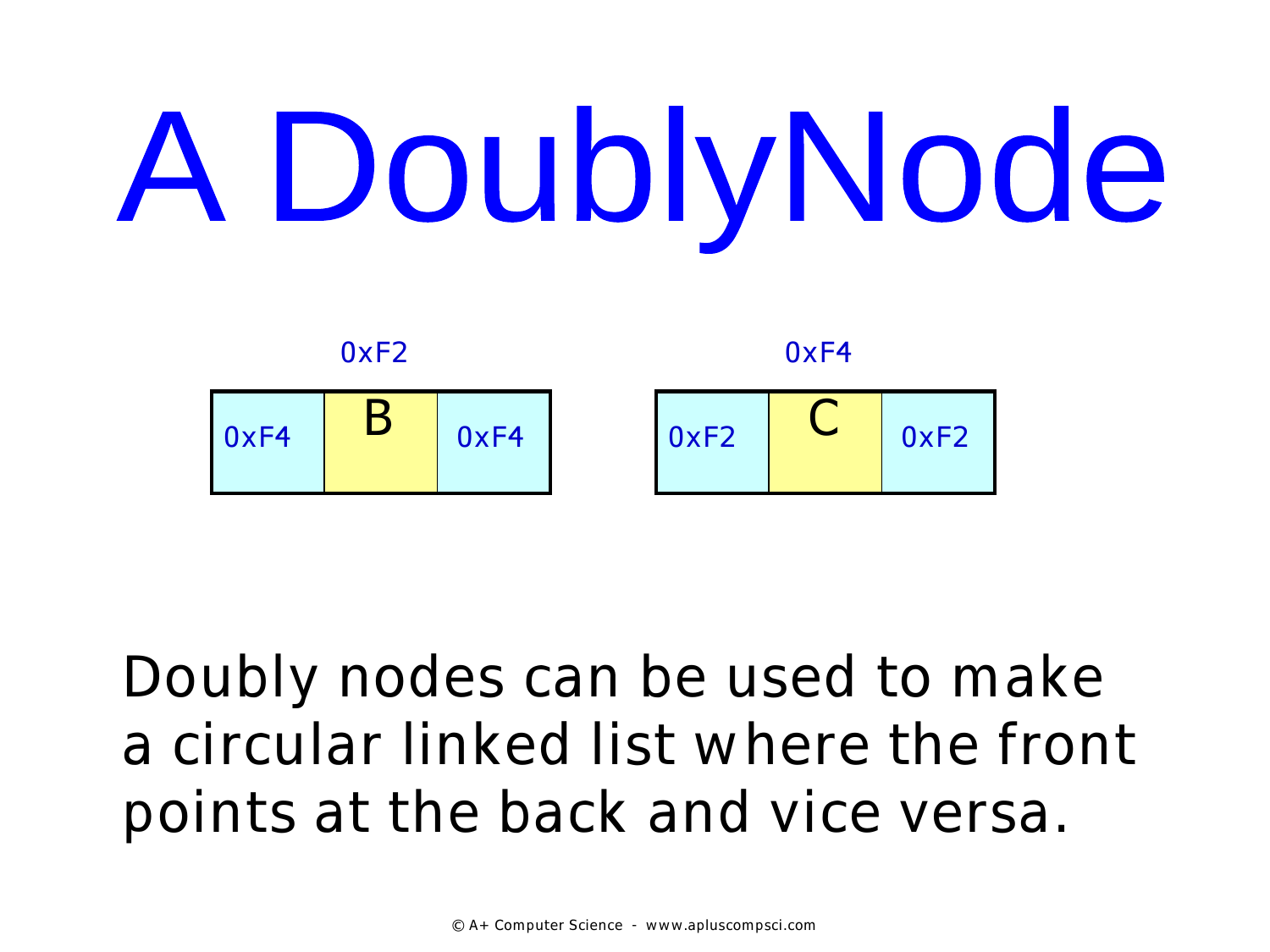

A DoublyNode

0xF2
0xF4
|  | B |  |
| --- | --- | --- |
|  | C |  |
| --- | --- | --- |
0xF4
0xF4
0xF2
0xF2
Doubly nodes can be used to make
a circular linked list where the front
points at the back and vice versa.

© A+ Computer Science  -  www.apluscompsci.com